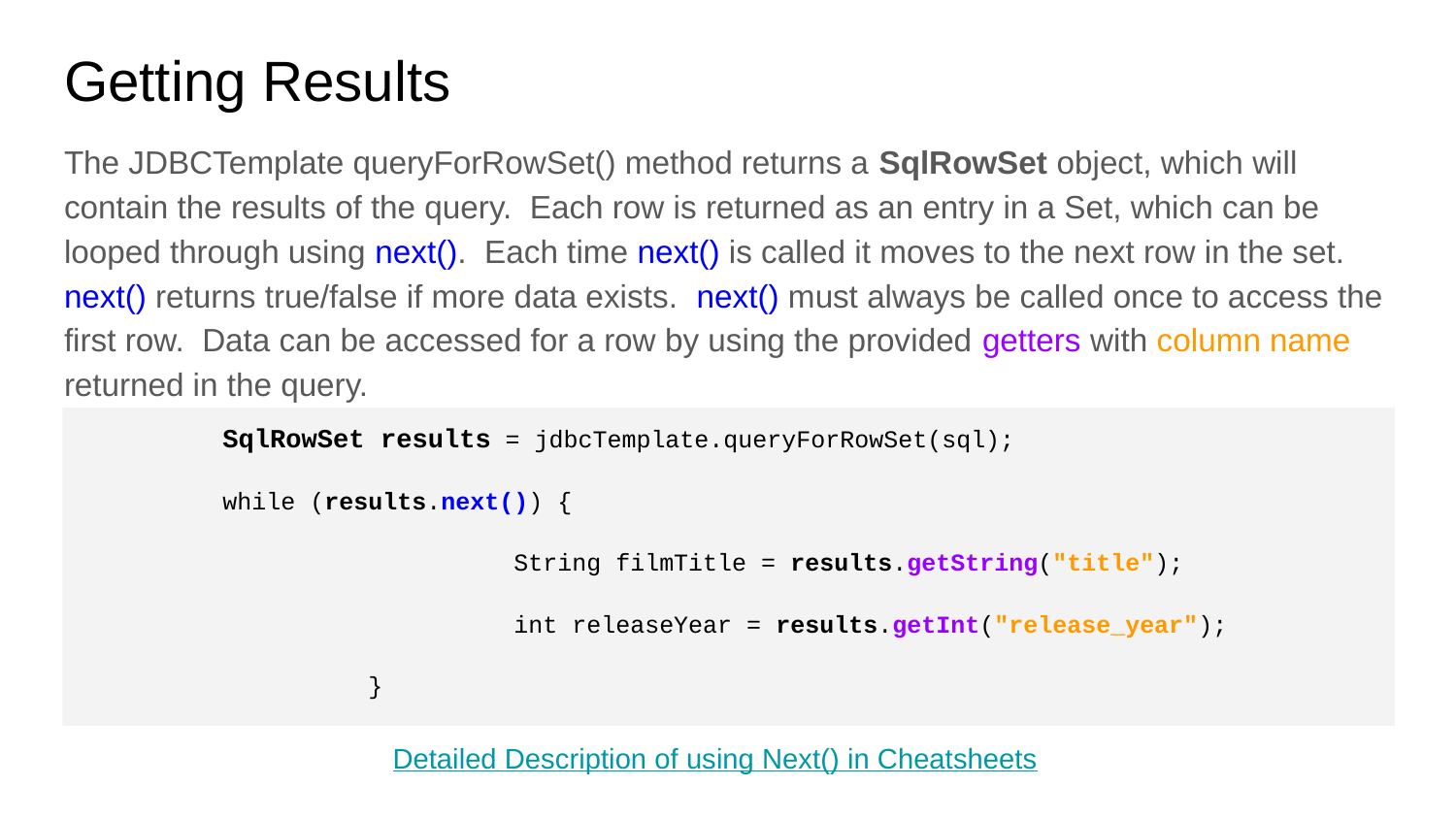

# Getting Results
The JDBCTemplate queryForRowSet() method returns a SqlRowSet object, which will contain the results of the query.  Each row is returned as an entry in a Set, which can be looped through using next().  Each time next() is called it moves to the next row in the set.  next() returns true/false if more data exists.  next() must always be called once to access the first row.  Data can be accessed for a row by using the provided getters with column name returned in the query.

SqlRowSet results = jdbcTemplate.queryForRowSet(sql);
while (results.next()) {
			String filmTitle = results.getString("title");
			int releaseYear = results.getInt("release_year");
		}

Detailed Description of using Next() in Cheatsheets